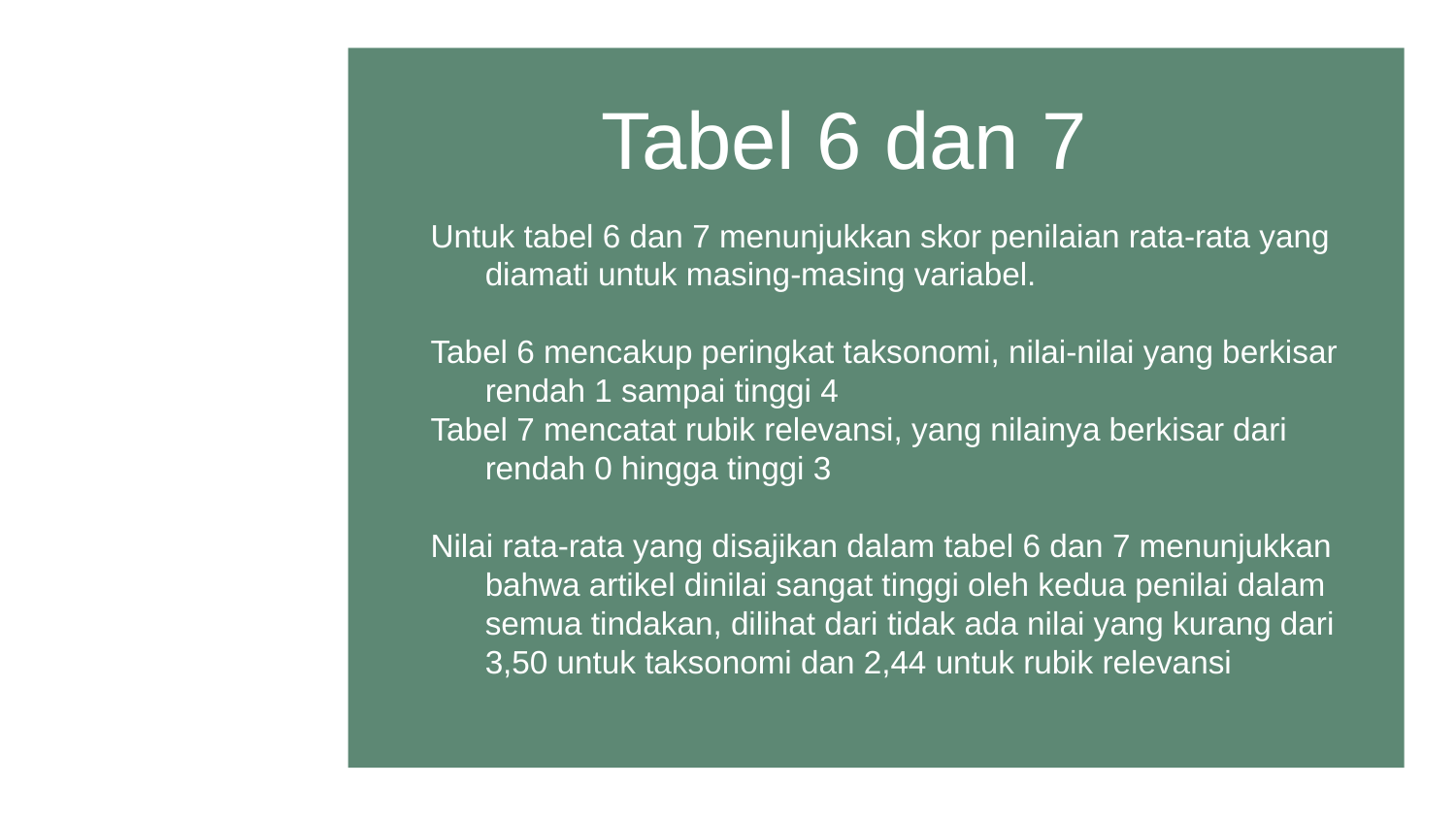

# Tabel 6 dan 7
Untuk tabel 6 dan 7 menunjukkan skor penilaian rata-rata yang diamati untuk masing-masing variabel.

Tabel 6 mencakup peringkat taksonomi, nilai-nilai yang berkisar rendah 1 sampai tinggi 4
Tabel 7 mencatat rubik relevansi, yang nilainya berkisar dari rendah 0 hingga tinggi 3

Nilai rata-rata yang disajikan dalam tabel 6 dan 7 menunjukkan bahwa artikel dinilai sangat tinggi oleh kedua penilai dalam semua tindakan, dilihat dari tidak ada nilai yang kurang dari 3,50 untuk taksonomi dan 2,44 untuk rubik relevansi